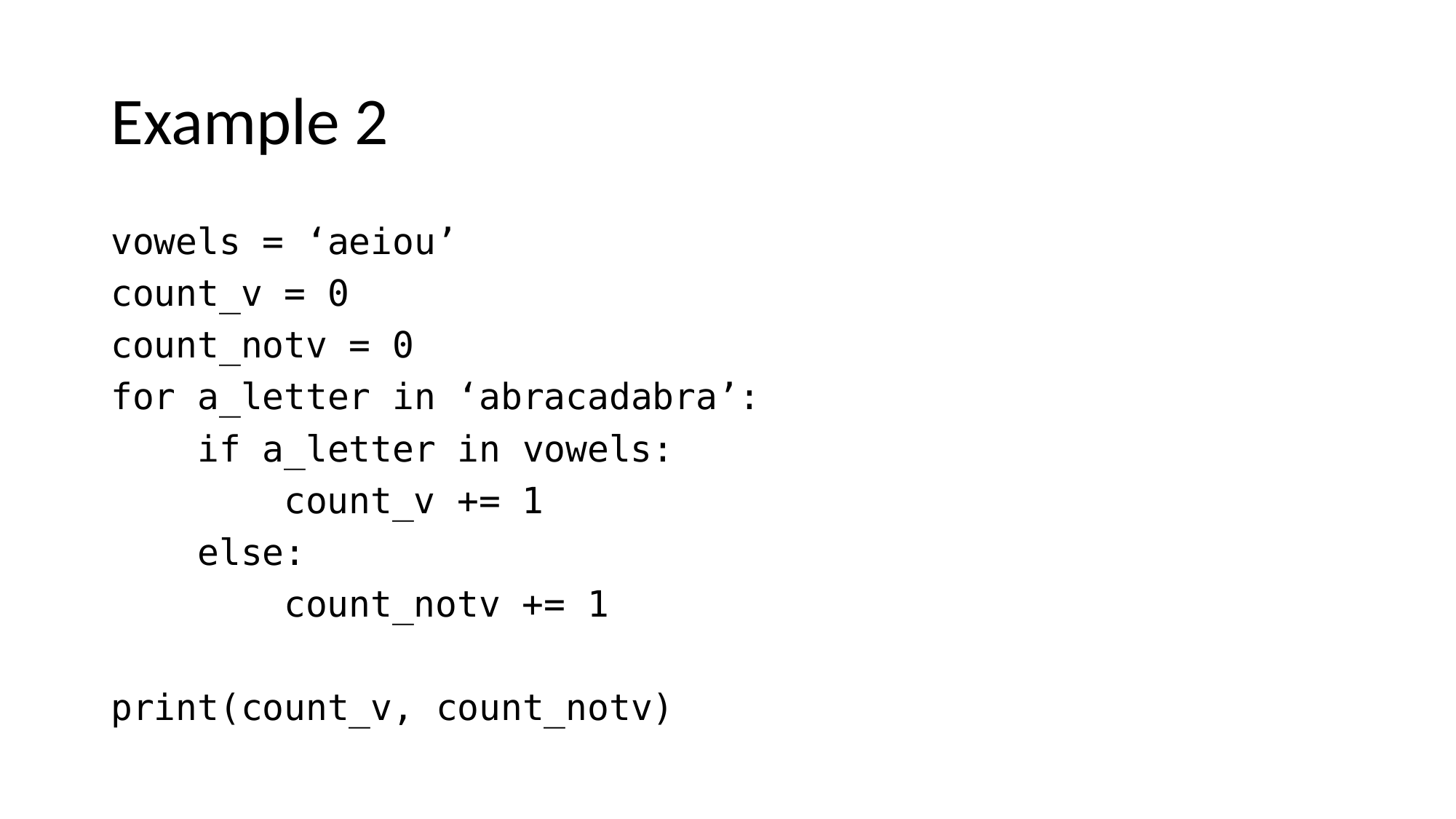

# Example 2
vowels = ‘aeiou’
count_v = 0
count_notv = 0
for a_letter in ‘abracadabra’:
    if a_letter in vowels:
        count_v += 1
    else:
        count_notv += 1

print(count_v, count_notv)